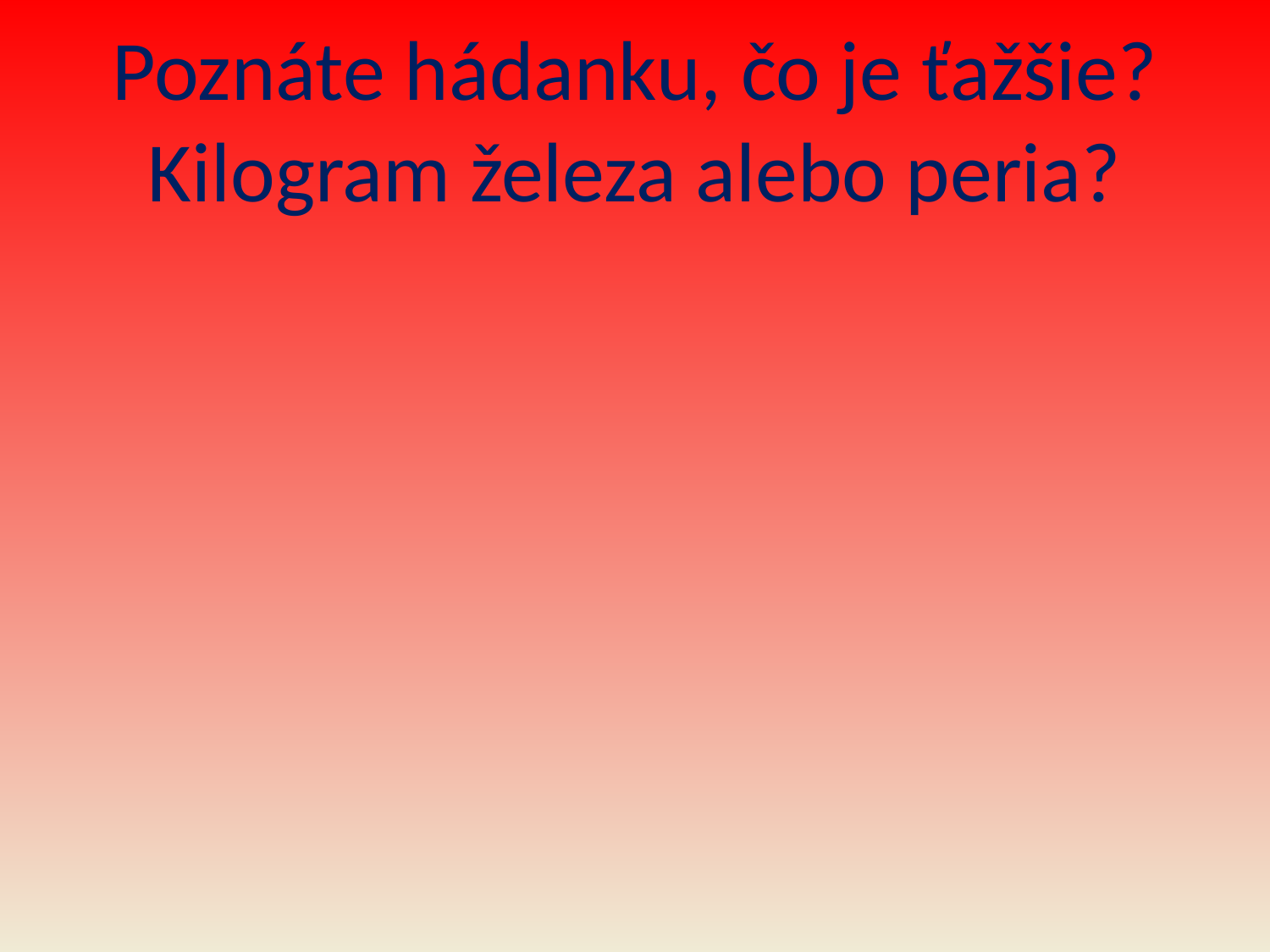

# Poznáte hádanku, čo je ťažšie? Kilogram železa alebo peria?